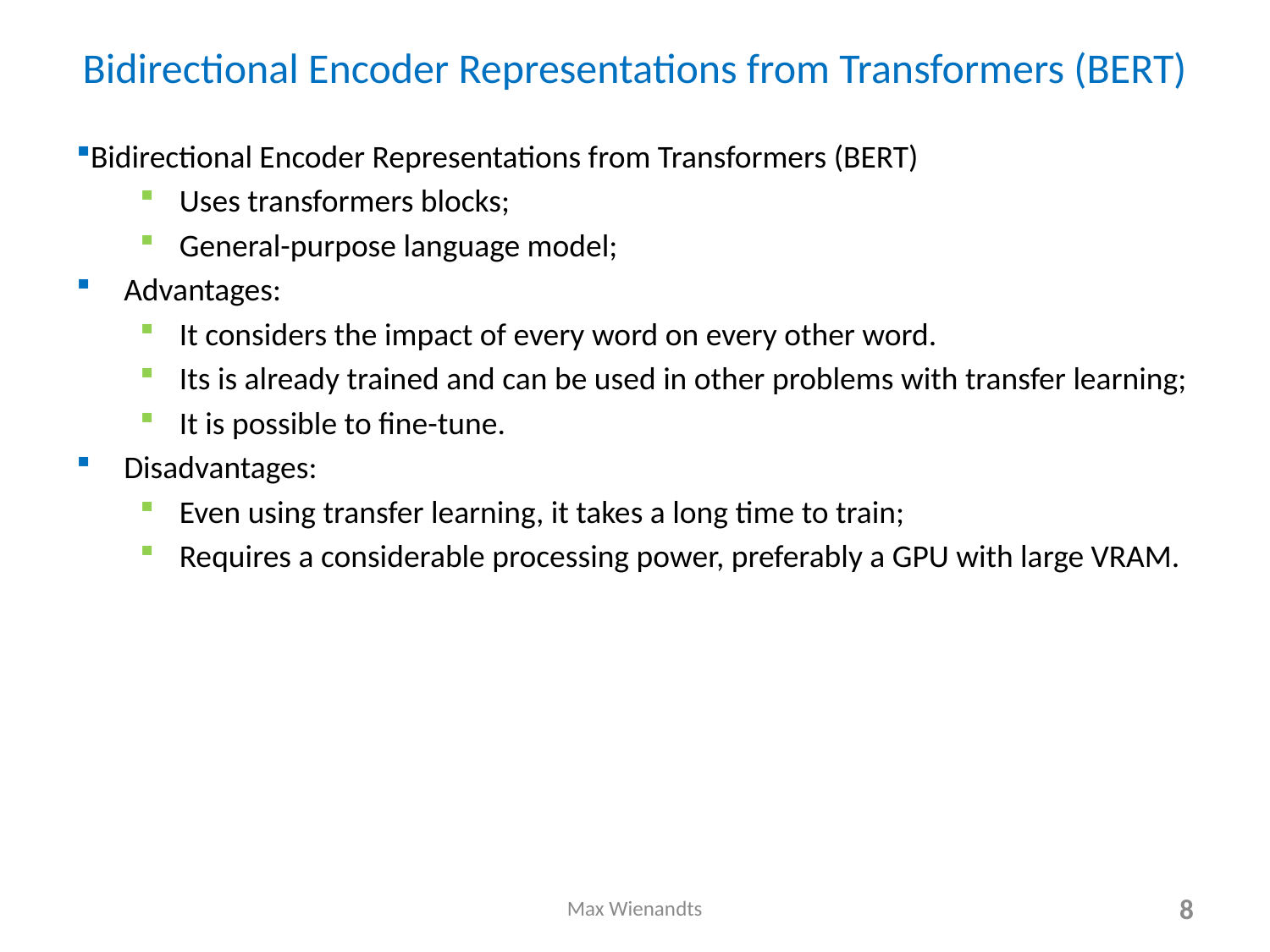

# Bidirectional Encoder Representations from Transformers (BERT)
Bidirectional Encoder Representations from Transformers (BERT)
Uses transformers blocks;
General-purpose language model;
Advantages:
It considers the impact of every word on every other word.
Its is already trained and can be used in other problems with transfer learning;
It is possible to fine-tune.
Disadvantages:
Even using transfer learning, it takes a long time to train;
Requires a considerable processing power, preferably a GPU with large VRAM.

Max Wienandts
8